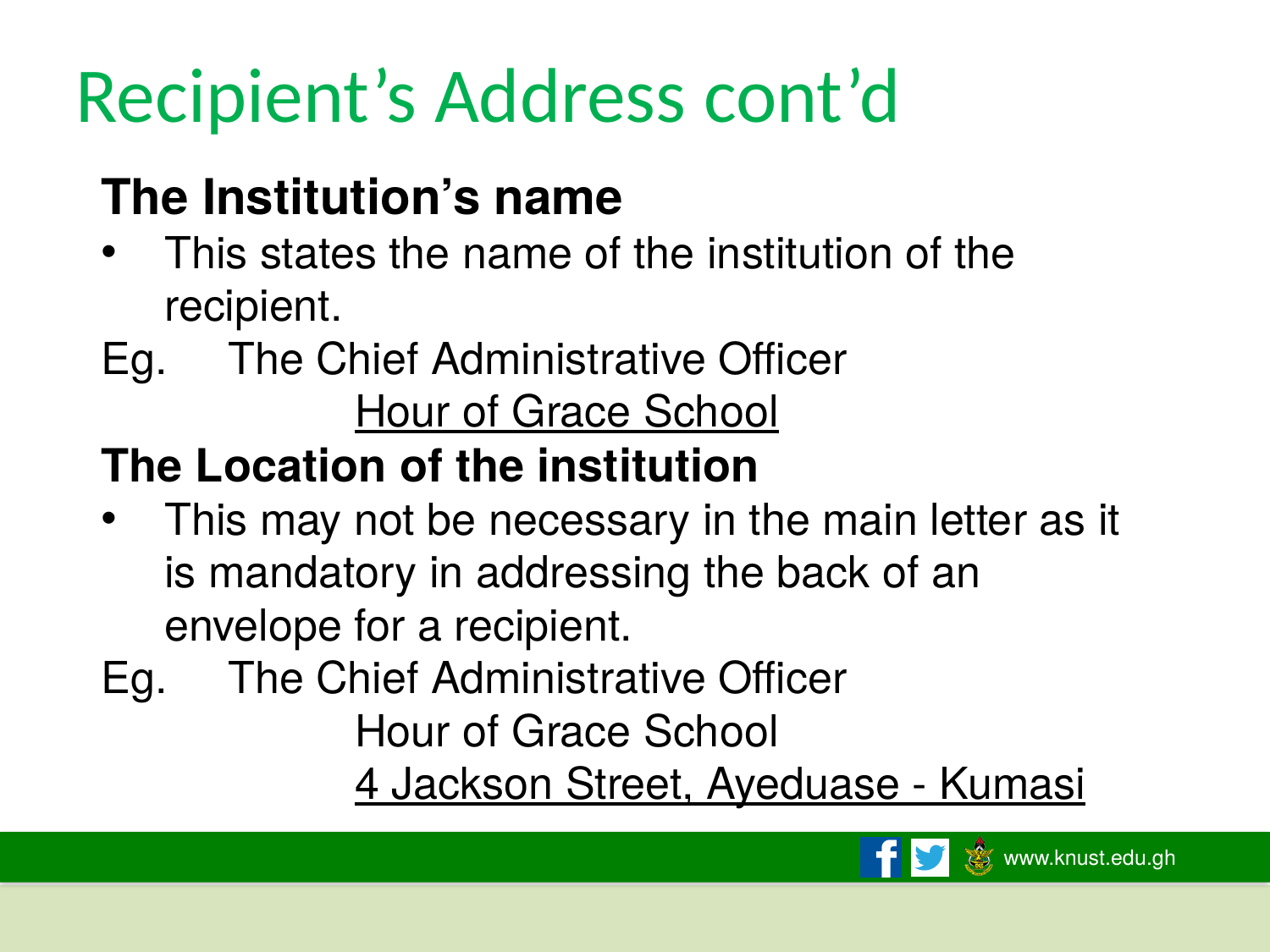

# Recipient’s Address cont’d
The Institution’s name
This states the name of the institution of the recipient.
Eg.	The Chief Administrative Officer
		Hour of Grace School
The Location of the institution
This may not be necessary in the main letter as it is mandatory in addressing the back of an envelope for a recipient.
Eg. 	The Chief Administrative Officer
		Hour of Grace School
		4 Jackson Street, Ayeduase - Kumasi